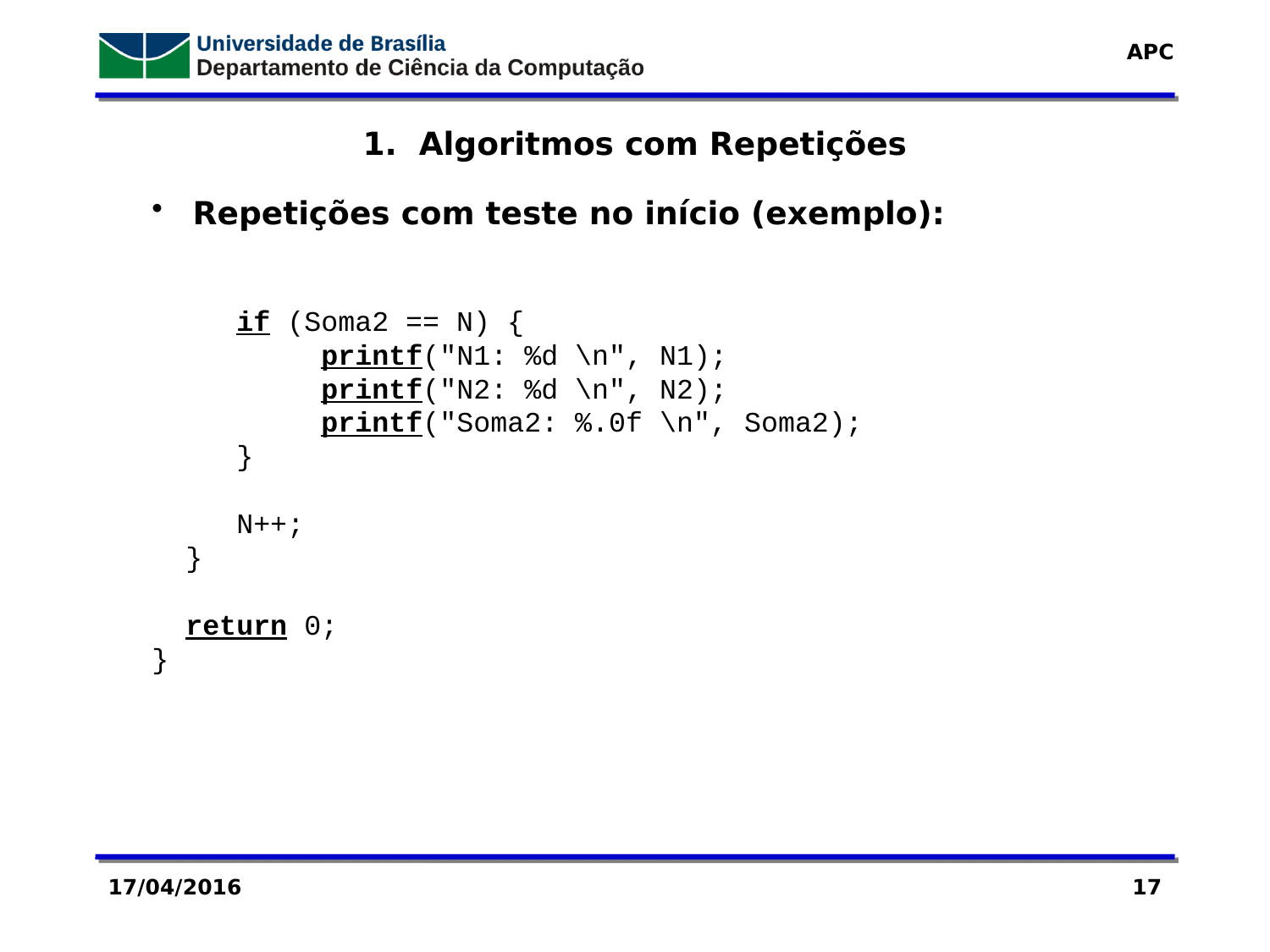

1.  Algoritmos com Repetições
 Repetições com teste no início (exemplo):

     if (Soma2 == N) {
          printf("N1: %d \n", N1);
          printf("N2: %d \n", N2);
          printf("Soma2: %.0f \n", Soma2);
     }

     N++;
  }

  return 0;
}
17/04/2016
17